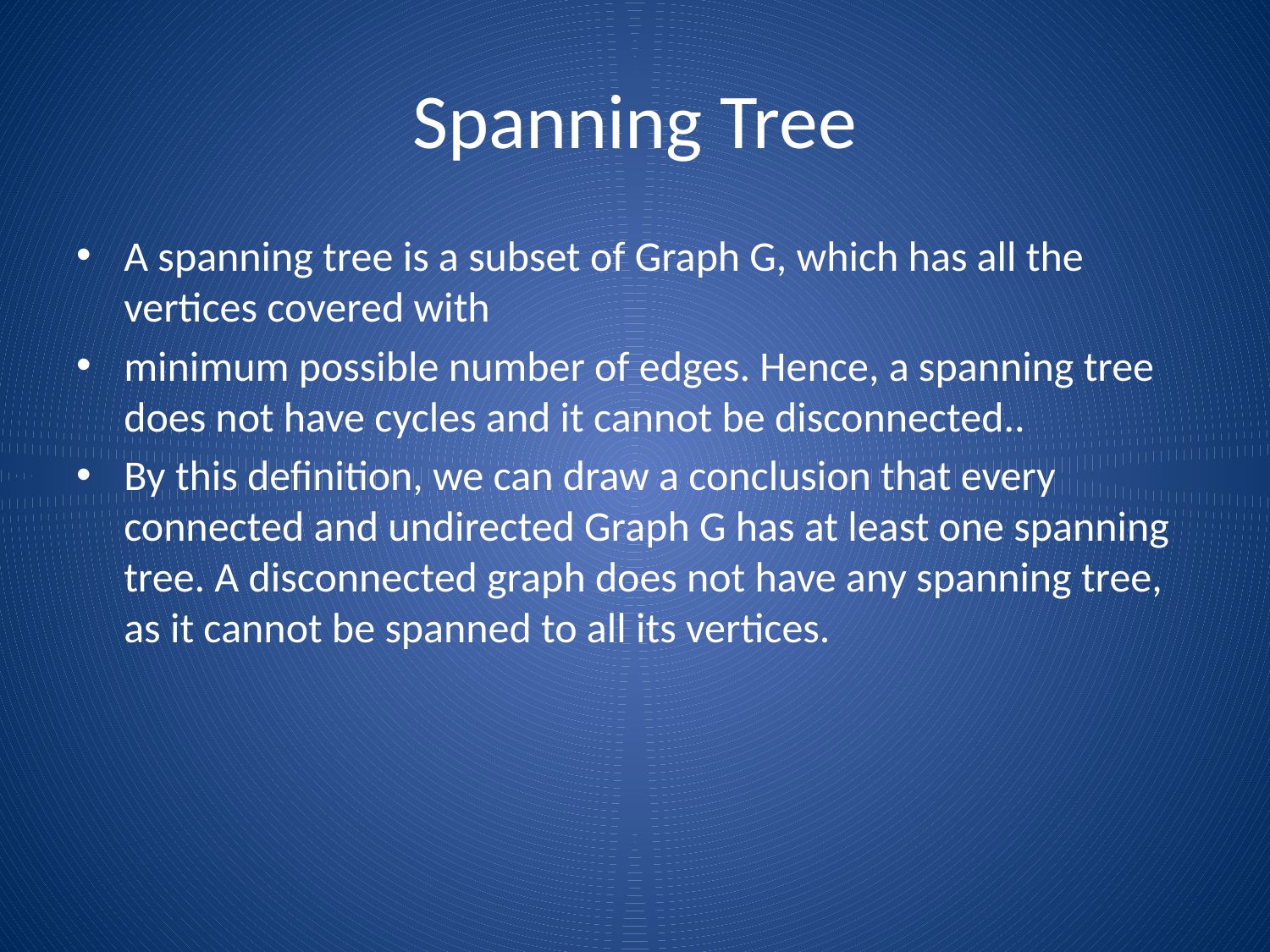

# Spanning Tree
A spanning tree is a subset of Graph G, which has all the vertices covered with
minimum possible number of edges. Hence, a spanning tree does not have cycles and it cannot be disconnected..
By this definition, we can draw a conclusion that every connected and undirected Graph G has at least one spanning tree. A disconnected graph does not have any spanning tree, as it cannot be spanned to all its vertices.